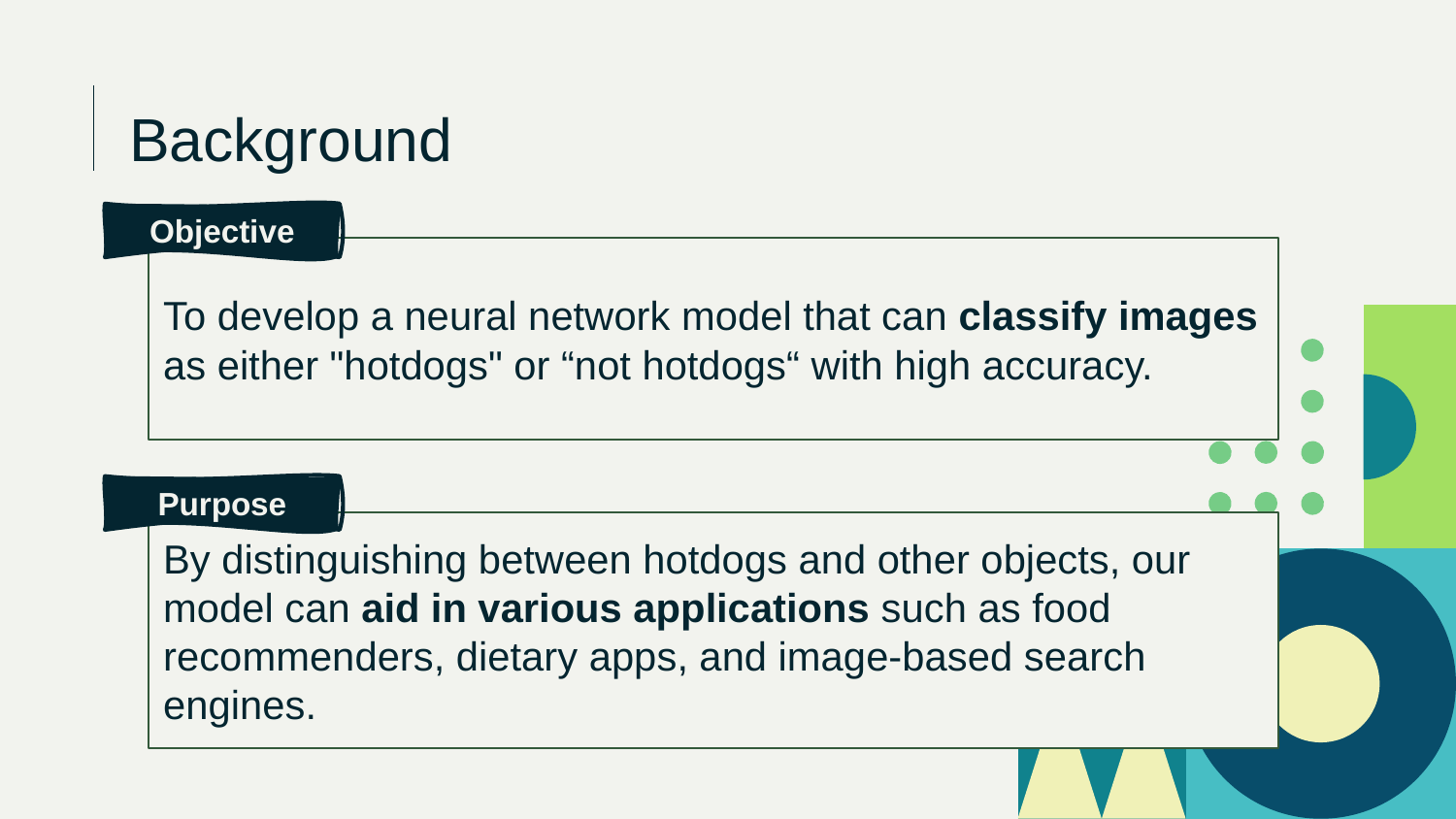

# Background
Objective
To develop a neural network model that can classify images as either "hotdogs" or “not hotdogs“ with high accuracy.

Purpose
By distinguishing between hotdogs and other objects, our model can aid in various applications such as food recommenders, dietary apps, and image-based search engines.